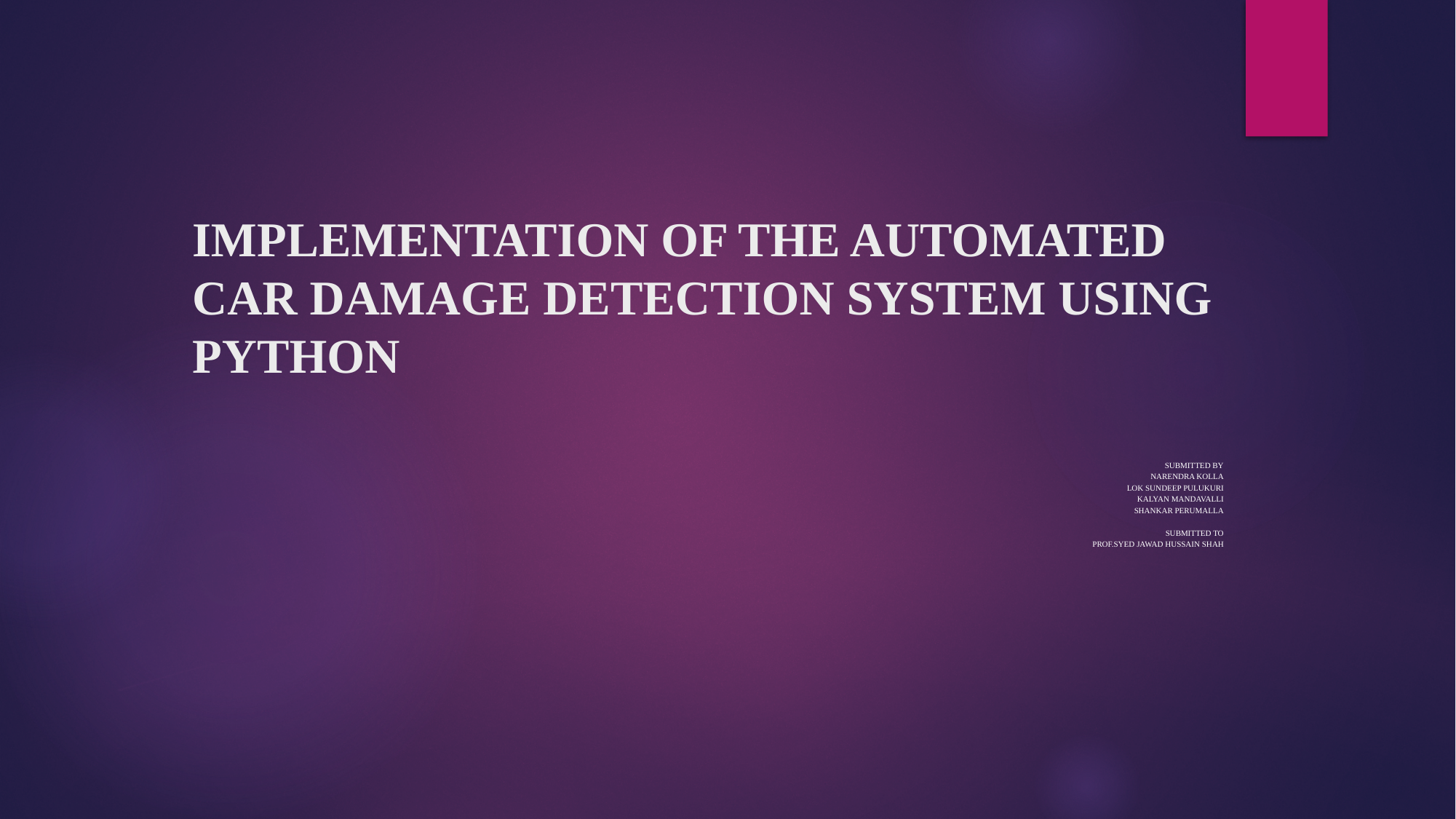

# IMPLEMENTATION OF THE AUTOMATED CAR DAMAGE DETECTION SYSTEM USING PYTHON
Submitted by
Narendra kolla
Lok Sundeep Pulukuri
Kalyan Mandavalli
Shankar Perumalla

Submitted to
Prof.Syed Jawad hussain shah